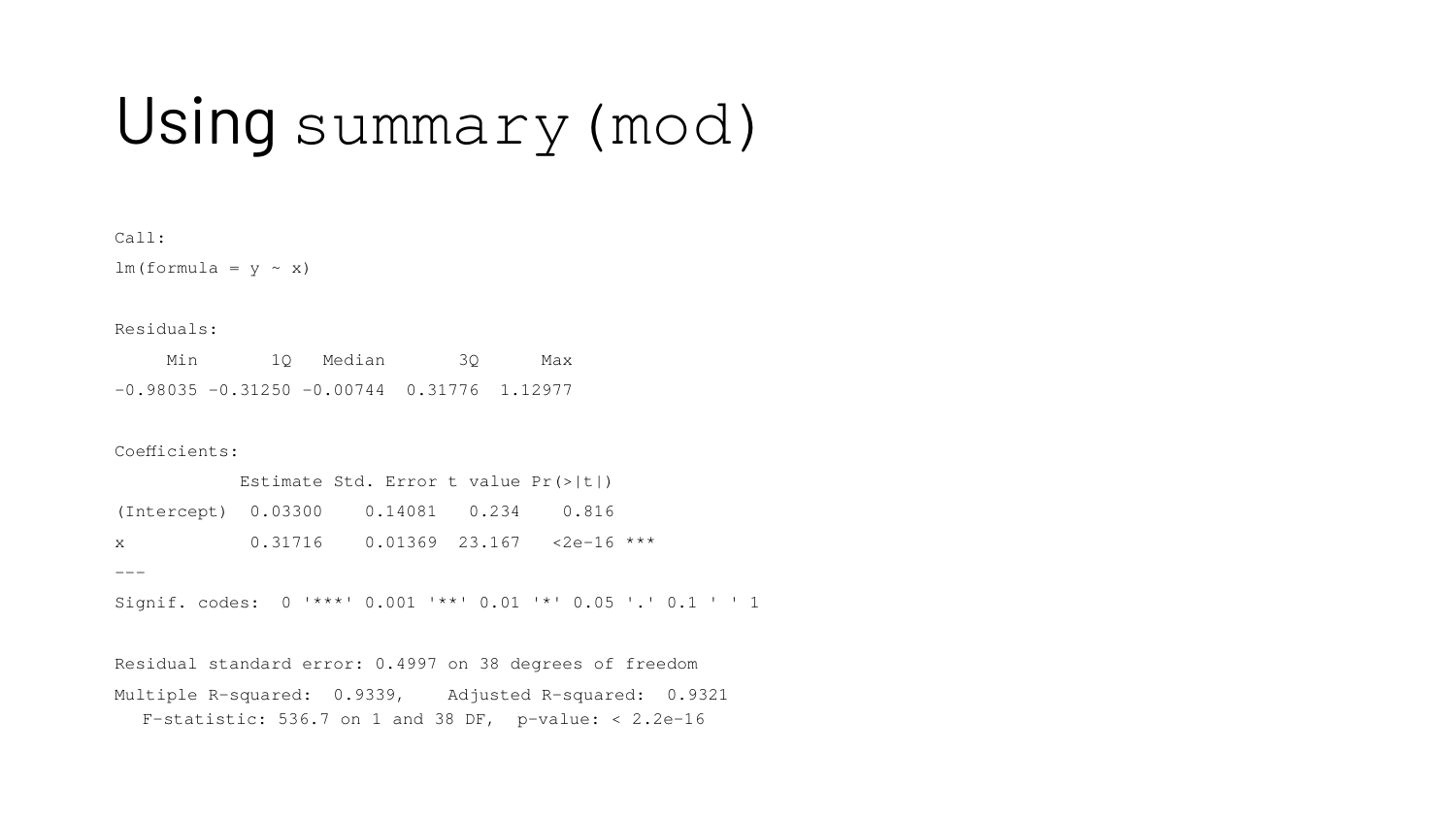

# Using summary(mod)

Call:
lm(formula = y ~ x)

Residuals:
     Min       1Q   Median       3Q      Max
-0.98035 -0.31250 -0.00744  0.31776  1.12977

Coefficients:
            Estimate Std. Error t value Pr(>|t|)
(Intercept)  0.03300    0.14081   0.234    0.816
x            0.31716    0.01369  23.167   <2e-16 ***
---
Signif. codes:  0 '***' 0.001 '**' 0.01 '*' 0.05 '.' 0.1 ' ' 1

Residual standard error: 0.4997 on 38 degrees of freedom
Multiple R-squared:  0.9339,    Adjusted R-squared:  0.9321
F-statistic: 536.7 on 1 and 38 DF,  p-value: < 2.2e-16